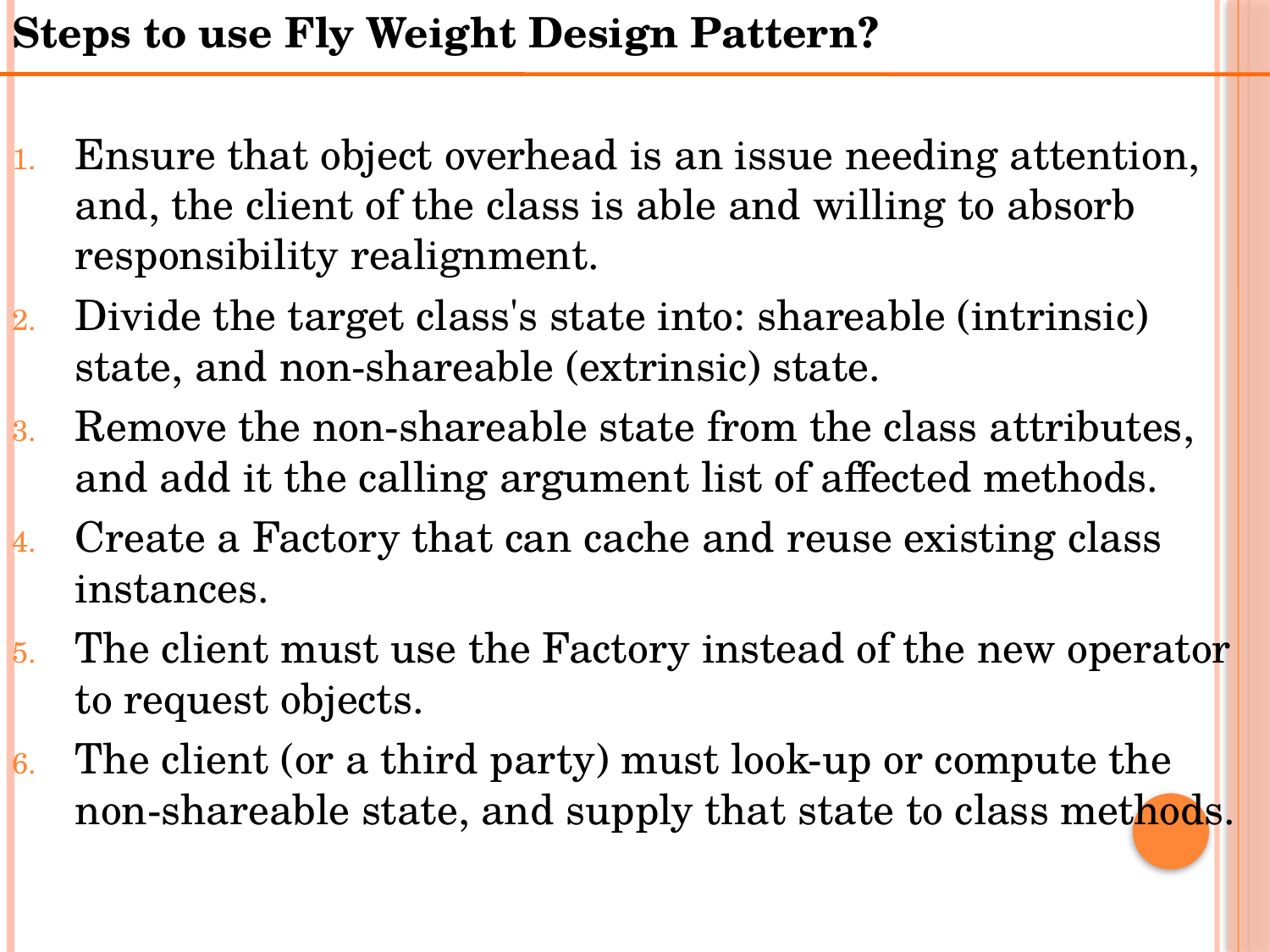

Steps to use Fly Weight Design Pattern?

Ensure that object overhead is an issue needing attention, and, the client of the class is able and willing to absorb responsibility realignment.
Divide the target class's state into: shareable (intrinsic) state, and non-shareable (extrinsic) state.
Remove the non-shareable state from the class attributes, and add it the calling argument list of affected methods.
Create a Factory that can cache and reuse existing class instances.
The client must use the Factory instead of the new operator to request objects.
The client (or a third party) must look-up or compute the non-shareable state, and supply that state to class methods.